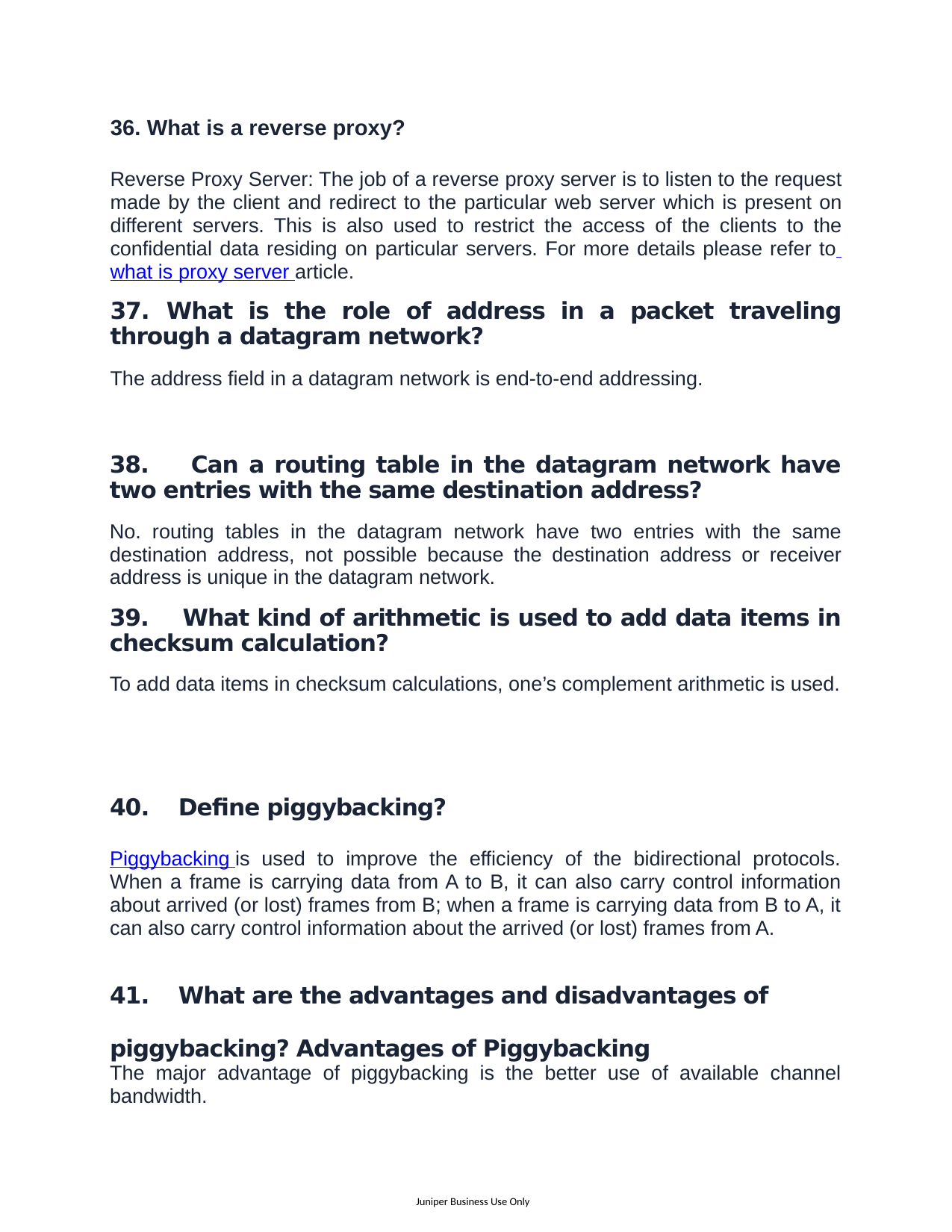

36. What is a reverse proxy?
Reverse Proxy Server: The job of a reverse proxy server is to listen to the request made by the client and redirect to the particular web server which is present on different servers. This is also used to restrict the access of the clients to the confidential data residing on particular servers. For more details please refer to what is proxy server article.
37. What is the role of address in a packet traveling through a datagram network?
The address field in a datagram network is end-to-end addressing.
38.    Can a routing table in the datagram network have two entries with the same destination address?
No. routing tables in the datagram network have two entries with the same destination address, not possible because the destination address or receiver address is unique in the datagram network.
39.    What kind of arithmetic is used to add data items in checksum calculation?
To add data items in checksum calculations, one’s complement arithmetic is used.
40.    Define piggybacking?
Piggybacking is used to improve the efficiency of the bidirectional protocols. When a frame is carrying data from A to B, it can also carry control information about arrived (or lost) frames from B; when a frame is carrying data from B to A, it can also carry control information about the arrived (or lost) frames from A.
41.    What are the advantages and disadvantages of piggybacking? Advantages of Piggybacking
The major advantage of piggybacking is the better use of available channel bandwidth.
Juniper Business Use Only